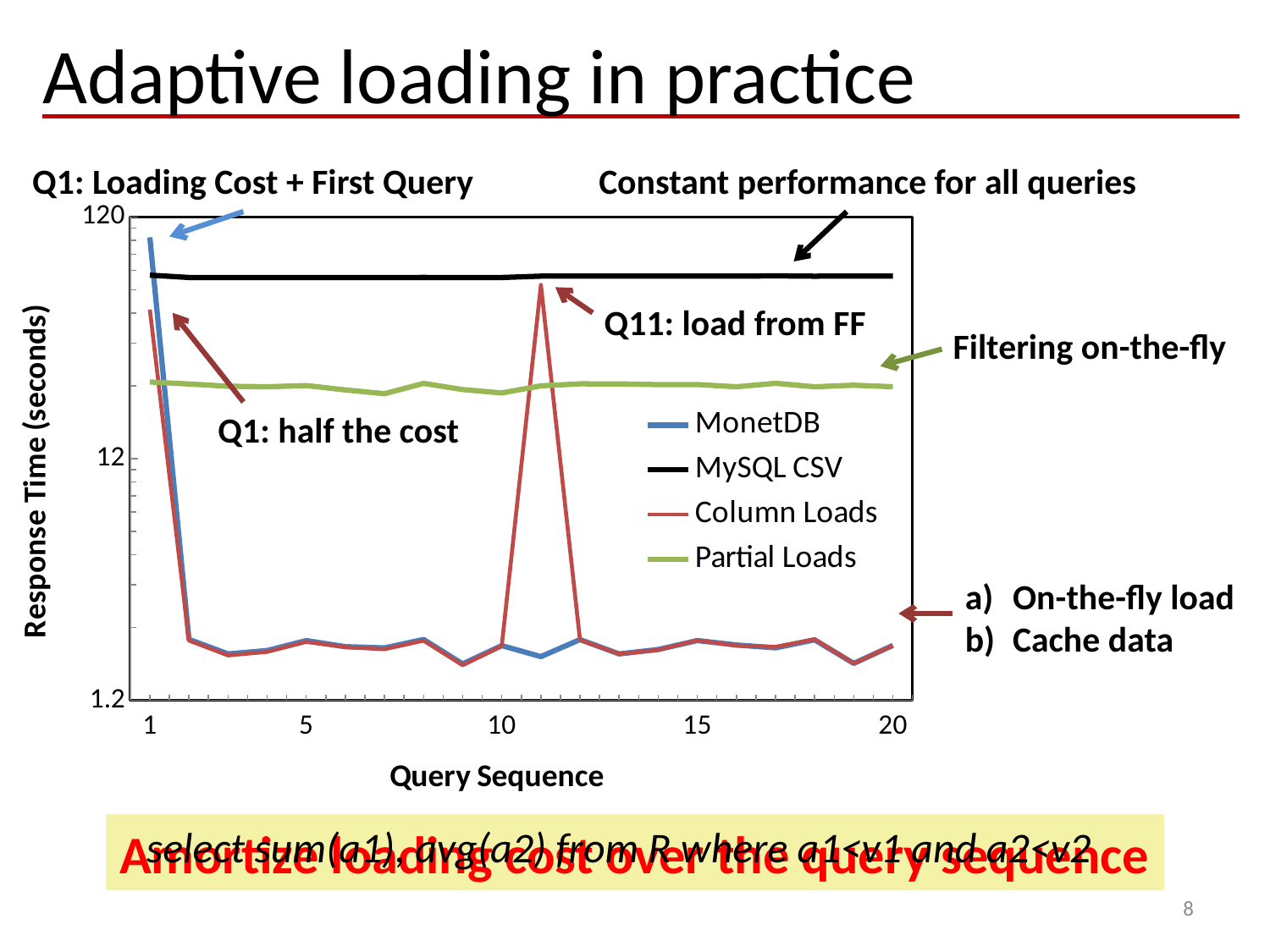

# Adaptive loading in practice
Q1: Loading Cost + First Query
Constant performance for all queries

### Chart

| Category | MonetDB | MySQL CSV | Column Loads | Partial Loads |
|---|---|---|---|---|
| 1 | 98.82426900000002 | 68.9 | 49.643585 | 24.888121 |
|  | 2.140961 | 67.4 | 2.117838 | 24.42305 |
|  | 1.8640590000000001 | 67.38 | 1.837372 | 23.90537399999999 |
|  | 1.9247130000000001 | 67.32 | 1.900972 | 23.779328 |
| 5 | 2.116248999999999 | 67.36999999999999 | 2.090586 | 24.06737 |
|  | 1.996973 | 67.34 | 1.987561 | 23.072164 |
|  | 1.973865 | 67.38 | 1.949289 | 22.26593799999999 |
|  | 2.1390759999999998 | 67.41000000000001 | 2.1151079999999998 | 24.559013 |
|  | 1.69416 | 67.39 | 1.673431 | 23.163241999999997 |
| 10 | 2.0169629999999996 | 67.4 | 2.00862 | 22.428285999999996 |
|  | 1.816886 | 68.25 | 62.76617000000001 | 23.993563999999996 |
|  | 2.136511 | 68.29 | 2.128345 | 24.462268999999996 |
|  | 1.8636619999999997 | 68.26 | 1.862728 | 24.437841 |
|  | 1.94349 | 68.32 | 1.935392 | 24.28536799999999 |
| 15 | 2.1168509999999996 | 68.27 | 2.122939 | 24.293068000000005 |
|  | 2.0299549999999997 | 68.26 | 2.016662999999999 | 23.777645999999997 |
|  | 1.974701 | 68.45 | 1.992949 | 24.581969 |
|  | 2.131091 | 68.23 | 2.143017 | 23.784236999999997 |
|  | 1.7024239999999997 | 68.35 | 1.702176 | 24.148505999999998 |
| 20 | 2.0204629999999995 | 68.28 | 2.02072 | 23.794035 |
Q11: load from FF
Filtering on-the-fly
Q1: half the cost
On-the-fly load
Cache data
select sum(a1), avg(a2) from R where a1<v1 and a2<v2
Amortize loading cost over the query sequence
8